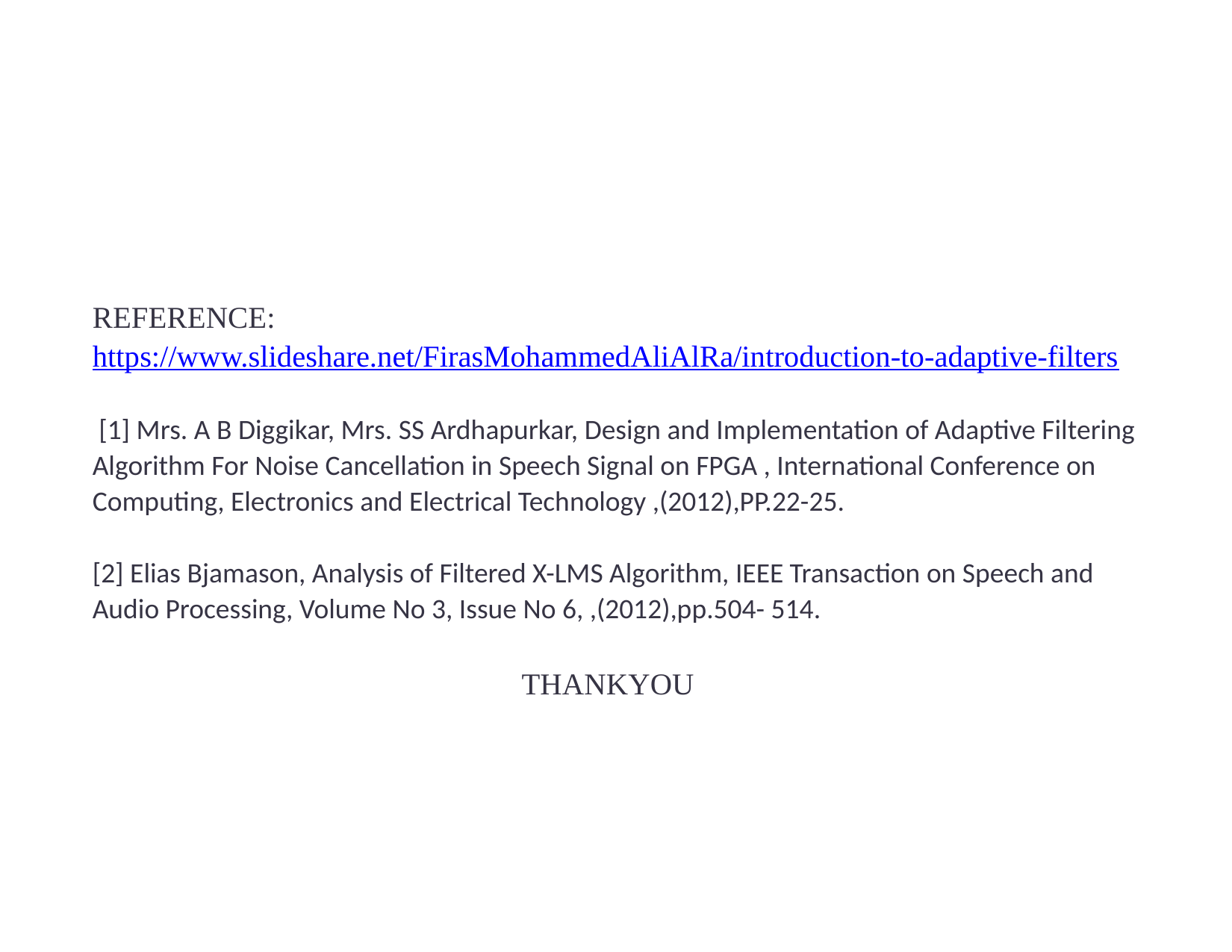

# REFERENCE: https://www.slideshare.net/FirasMohammedAliAlRa/introduction-to-adaptive-filters [1] Mrs. A B Diggikar, Mrs. SS Ardhapurkar, Design and Implementation of Adaptive Filtering Algorithm For Noise Cancellation in Speech Signal on FPGA , International Conference on Computing, Electronics and Electrical Technology ,(2012),PP.22-25.   [2] Elias Bjamason, Analysis of Filtered X-LMS Algorithm, IEEE Transaction on Speech and Audio Processing, Volume No 3, Issue No 6, ,(2012),pp.504- 514.
                                            THANKYOU